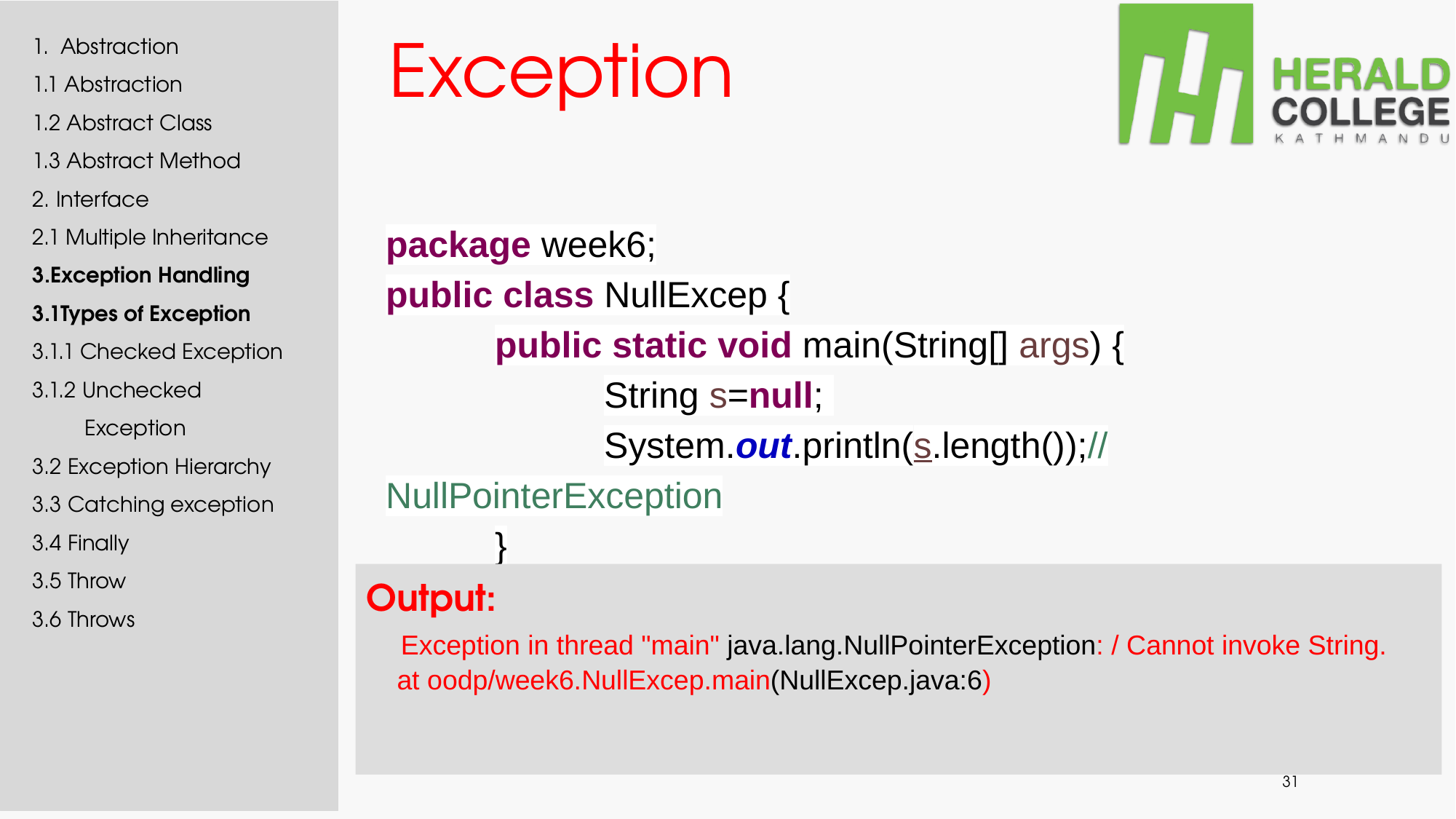

1.  Abstraction
1.1 Abstraction
1.2 Abstract Class
1.3 Abstract Method
2. Interface
2.1 Multiple Inheritance
3.Exception Handling
3.1Types of Exception
3.1.1 Checked Exception
3.1.2 Unchecked
         Exception
3.2 Exception Hierarchy
3.3 Catching exception
3.4 Finally
3.5 Throw
3.6 Throws

# Exception

package week6;
public class NullExcep {
	public static void main(String[] args) {
		String s=null;
		System.out.println(s.length());//NullPointerException
	}
}

Output:
    Exception in thread "main" java.lang.NullPointerException: / Cannot invoke String.
    at oodp/week6.NullExcep.main(NullExcep.java:6)

31